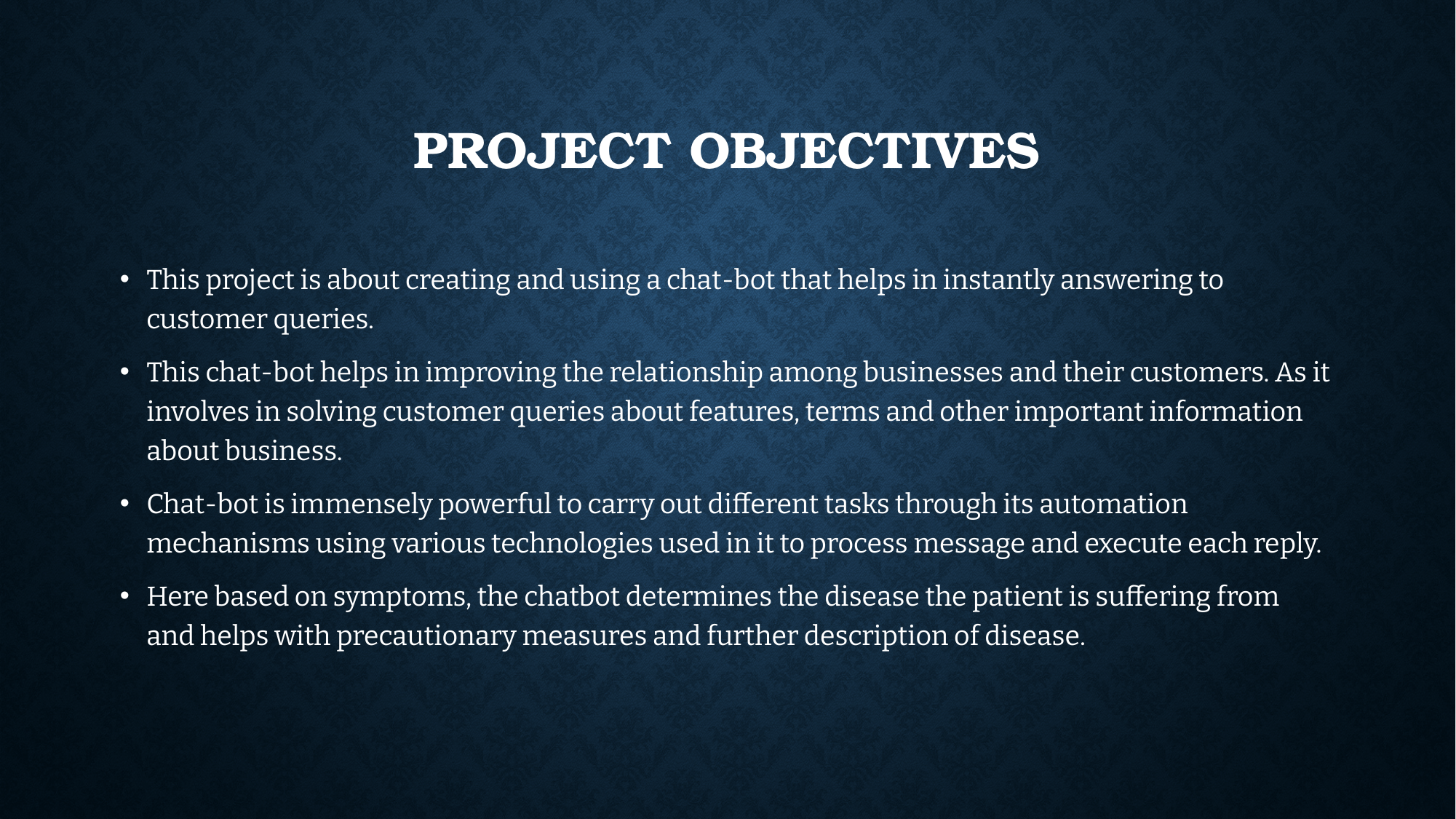

# Project Objectives
This project is about creating and using a chat-bot that helps in instantly answering to customer queries.
This chat-bot helps in improving the relationship among businesses and their customers. As it involves in solving customer queries about features, terms and other important information about business.
Chat-bot is immensely powerful to carry out different tasks through its automation mechanisms using various technologies used in it to process message and execute each reply.
Here based on symptoms, the chatbot determines the disease the patient is suffering from and helps with precautionary measures and further description of disease.